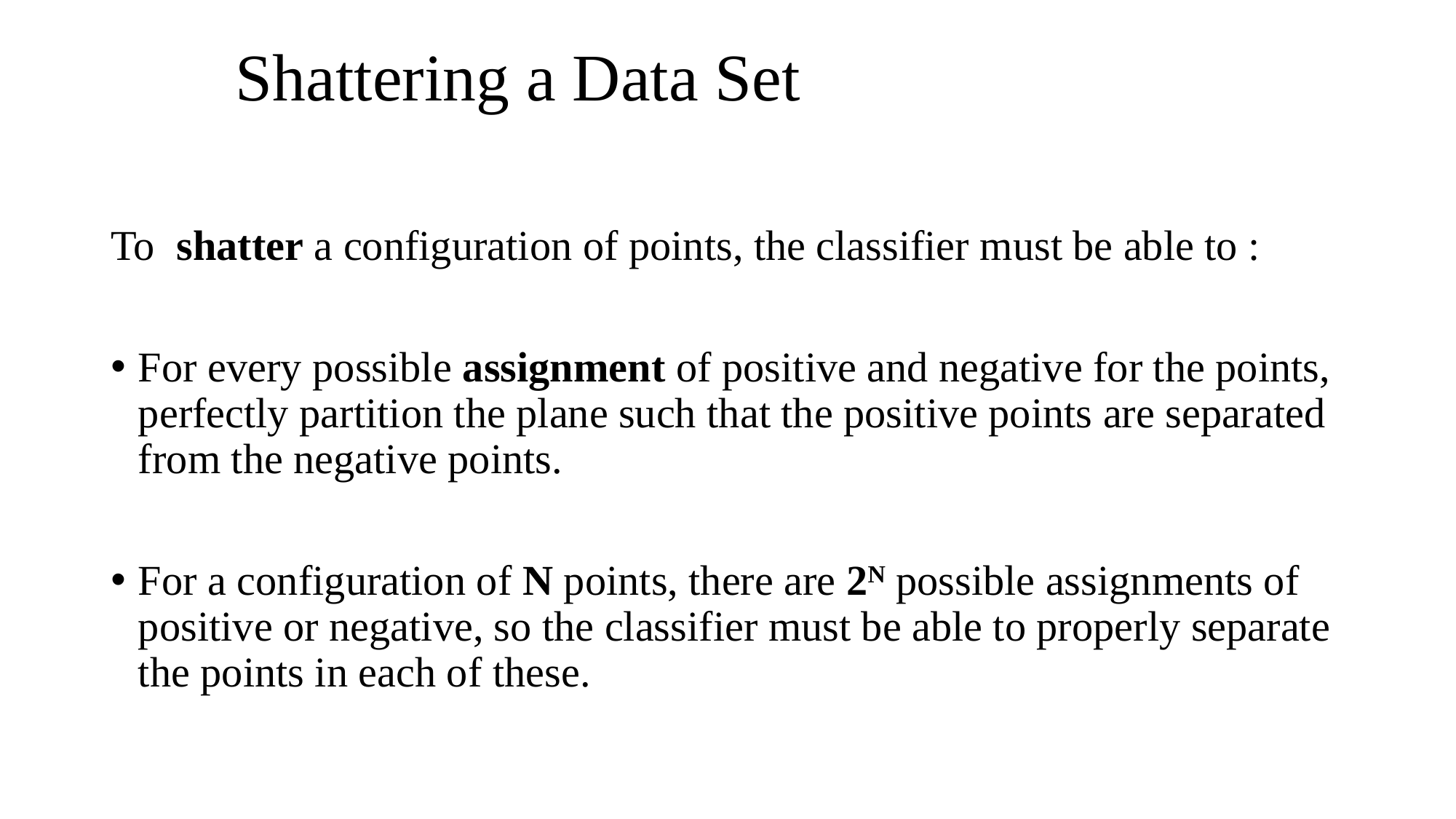

# Shattering a Data Set
To  shatter a configuration of points, the classifier must be able to :

For every possible assignment of positive and negative for the points, perfectly partition the plane such that the positive points are separated from the negative points.

For a configuration of N points, there are 2N possible assignments of positive or negative, so the classifier must be able to properly separate the points in each of these.